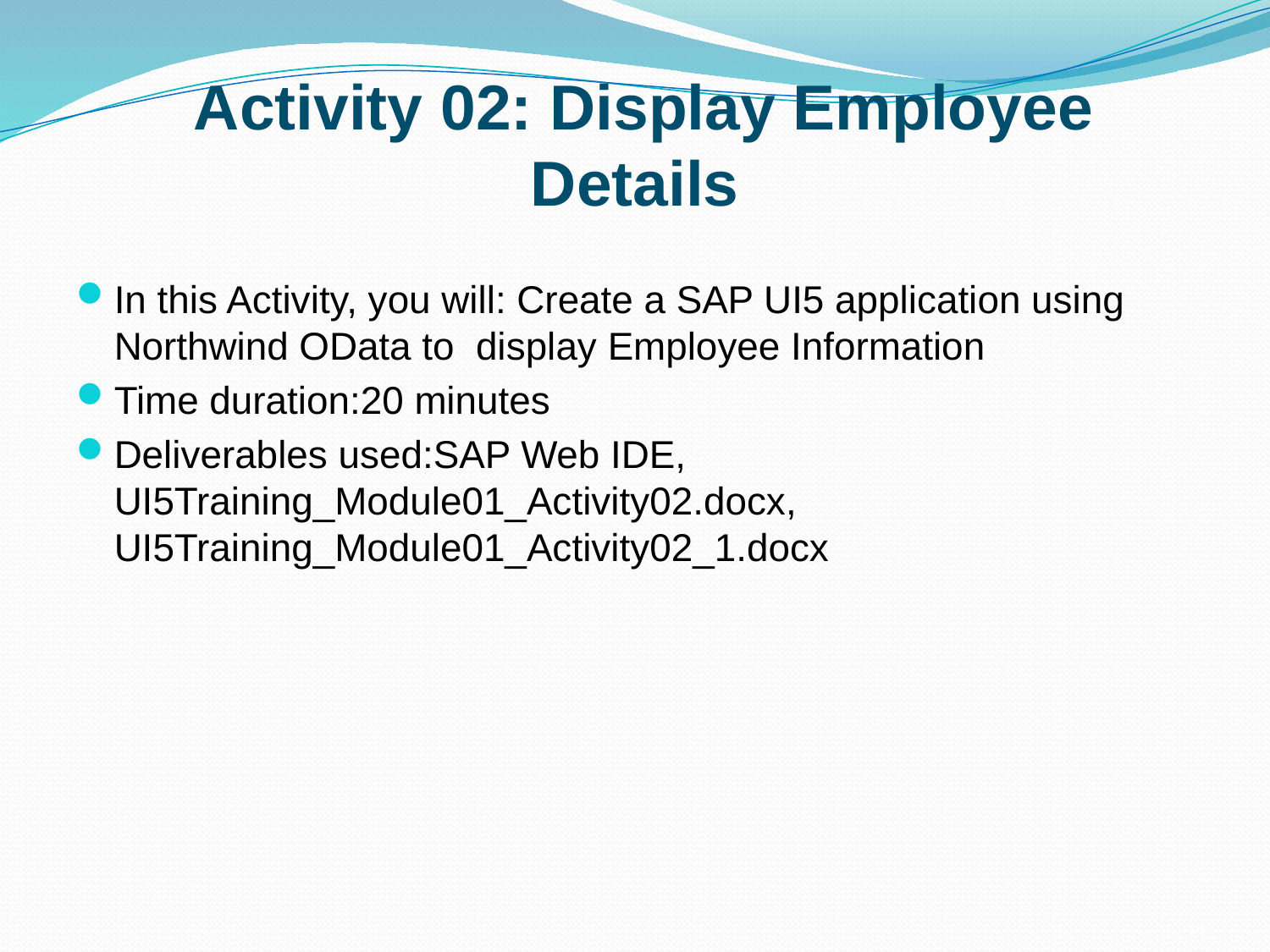

Activity 02: Display Employee Details
In this Activity, you will: Create a SAP UI5 application using Northwind OData to  display Employee Information
Time duration:20 minutes
Deliverables used:SAP Web IDE, UI5Training_Module01_Activity02.docx, UI5Training_Module01_Activity02_1.docx